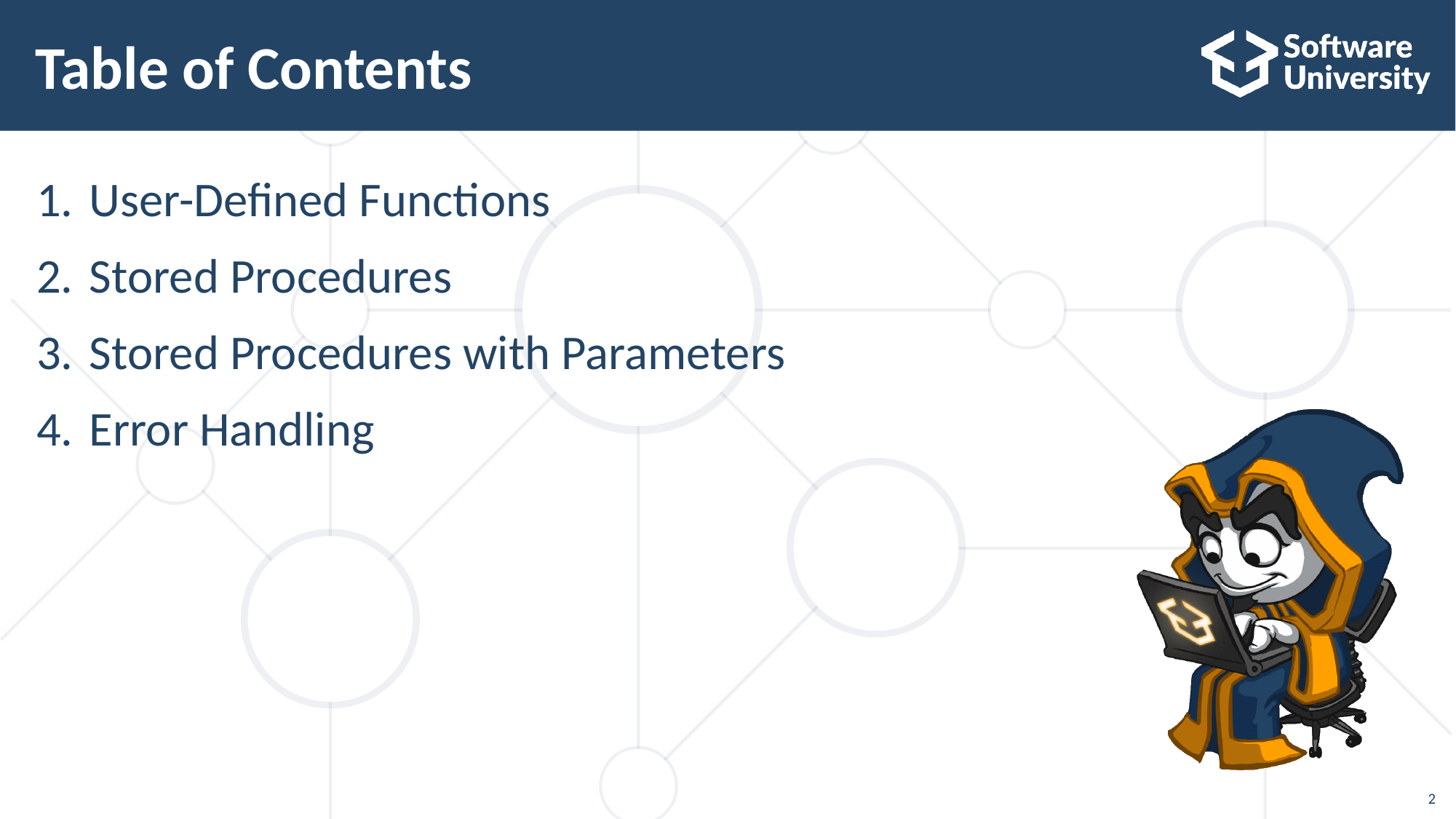

# Table of Contents
User-Defined Functions
Stored Procedures
Stored Procedures with Parameters
Error Handling
2